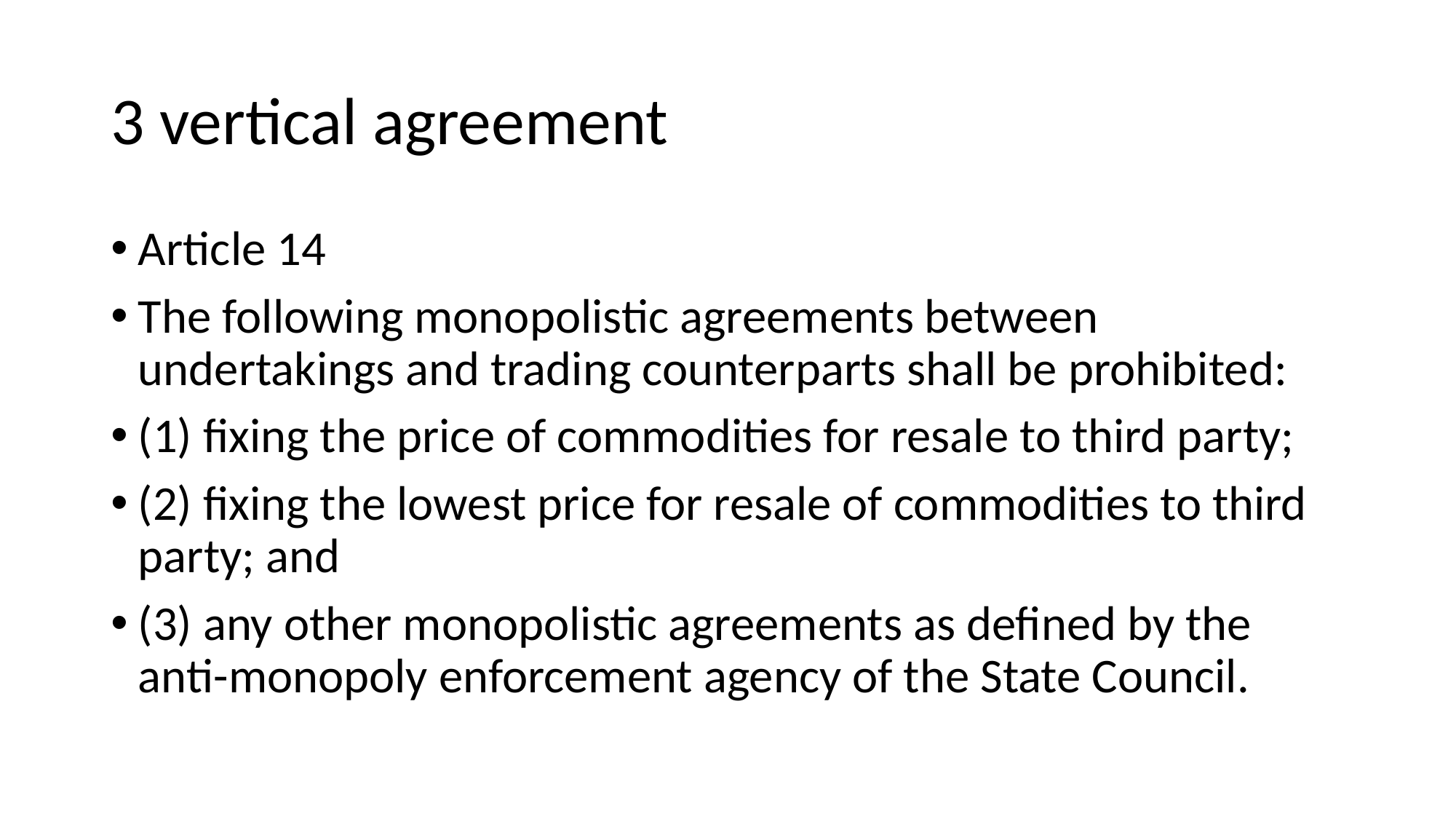

# 3 vertical agreement
Article 14
The following monopolistic agreements between undertakings and trading counterparts shall be prohibited:
(1) fixing the price of commodities for resale to third party;
(2) fixing the lowest price for resale of commodities to third party; and
(3) any other monopolistic agreements as defined by the anti-monopoly enforcement agency of the State Council.